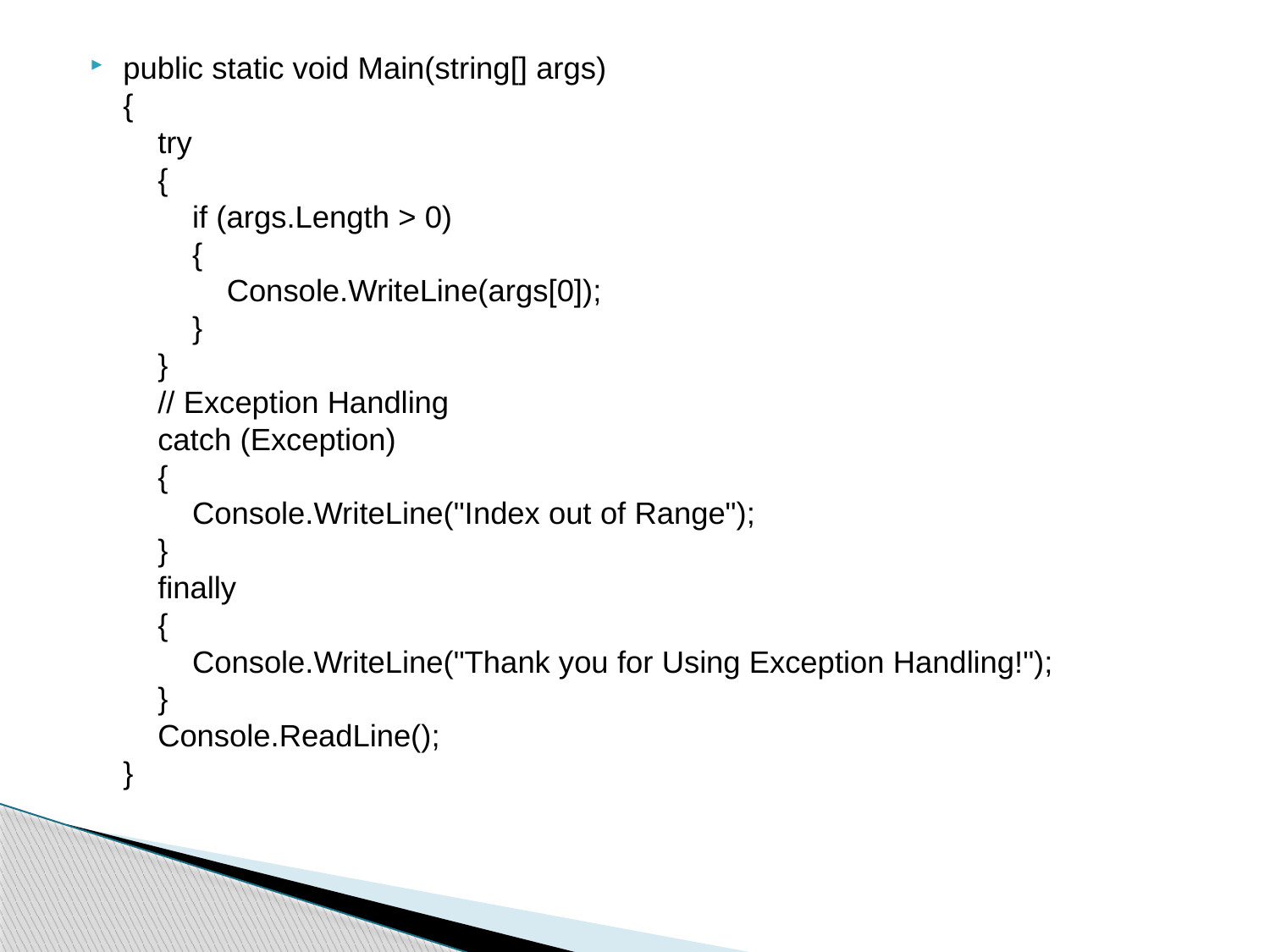

public static void Main(string[] args)
{
    try
    {
        if (args.Length > 0)
        {
            Console.WriteLine(args[0]);
        }
    }
    // Exception Handling
    catch (Exception)
    {
        Console.WriteLine("Index out of Range");
    }
    finally
    {
        Console.WriteLine("Thank you for Using Exception Handling!");
    }
    Console.ReadLine(); 
}